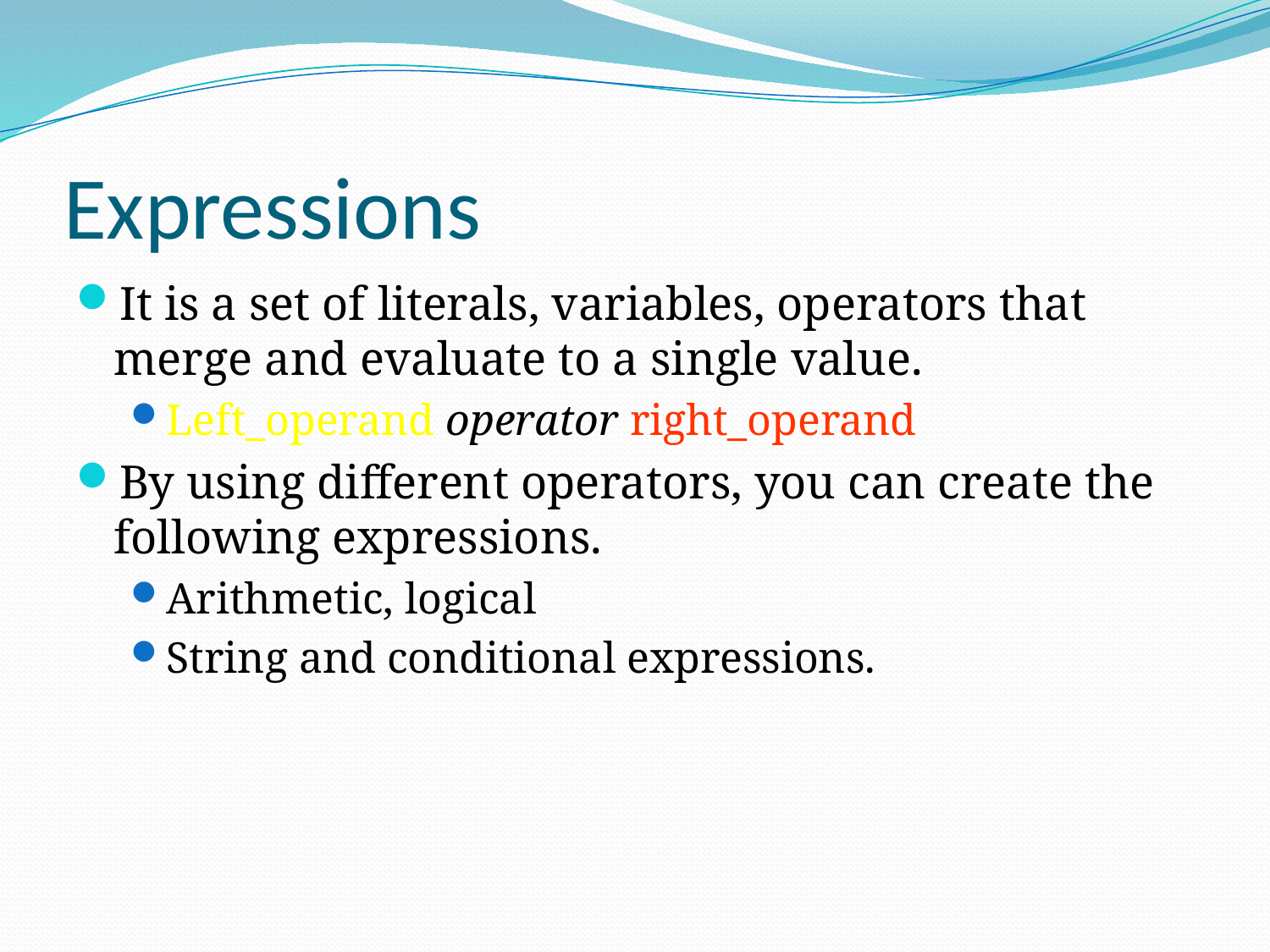

# Expressions
It is a set of literals, variables, operators that merge and evaluate to a single value.
Left_operand operator right_operand
By using different operators, you can create the following expressions.
Arithmetic, logical
String and conditional expressions.